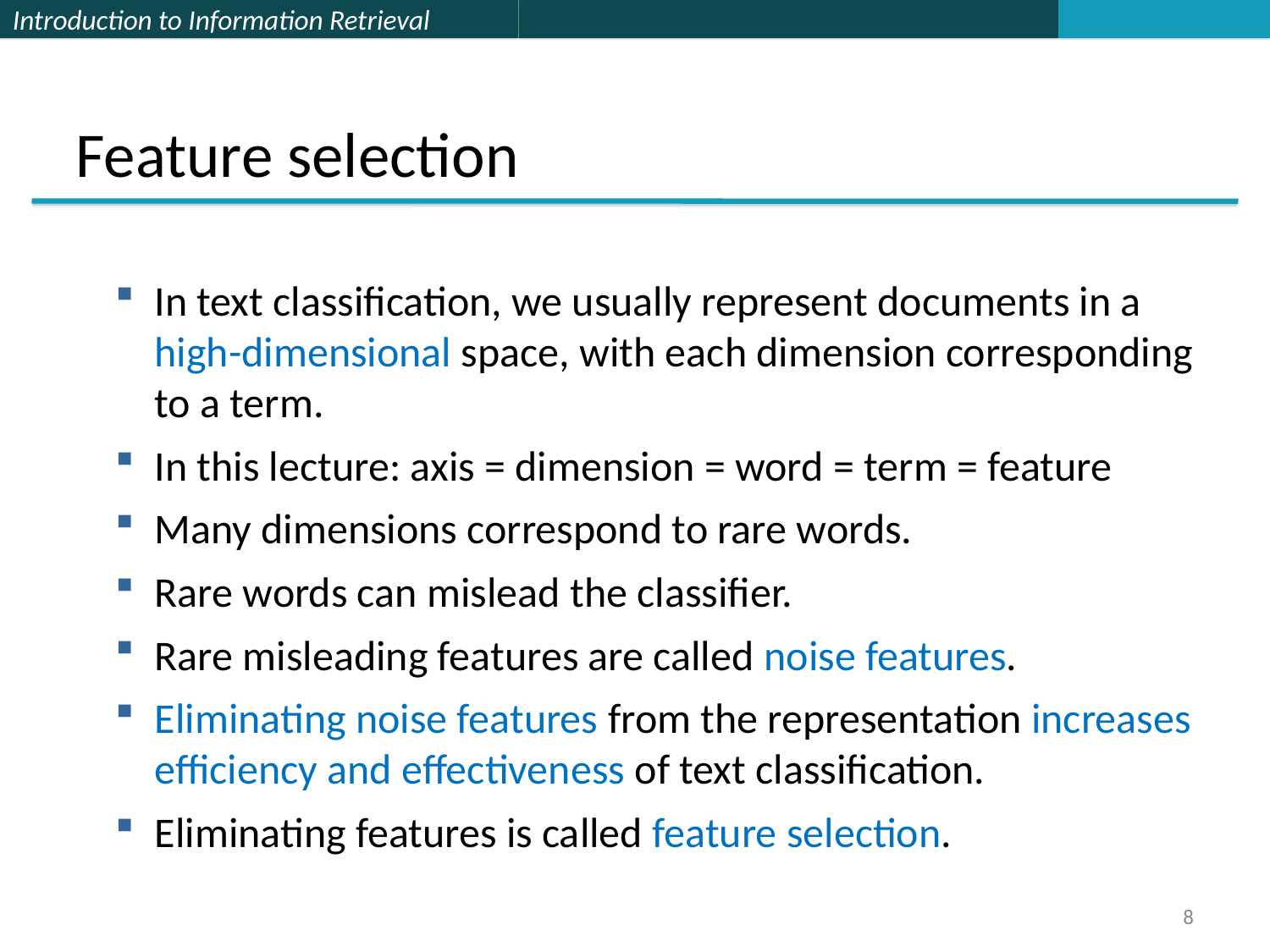

Feature selection
In text classification, we usually represent documents in a high-dimensional space, with each dimension corresponding to a term.
In this lecture: axis = dimension = word = term = feature
Many dimensions correspond to rare words.
Rare words can mislead the classifier.
Rare misleading features are called noise features.
Eliminating noise features from the representation increases efficiency and effectiveness of text classification.
Eliminating features is called feature selection.
8